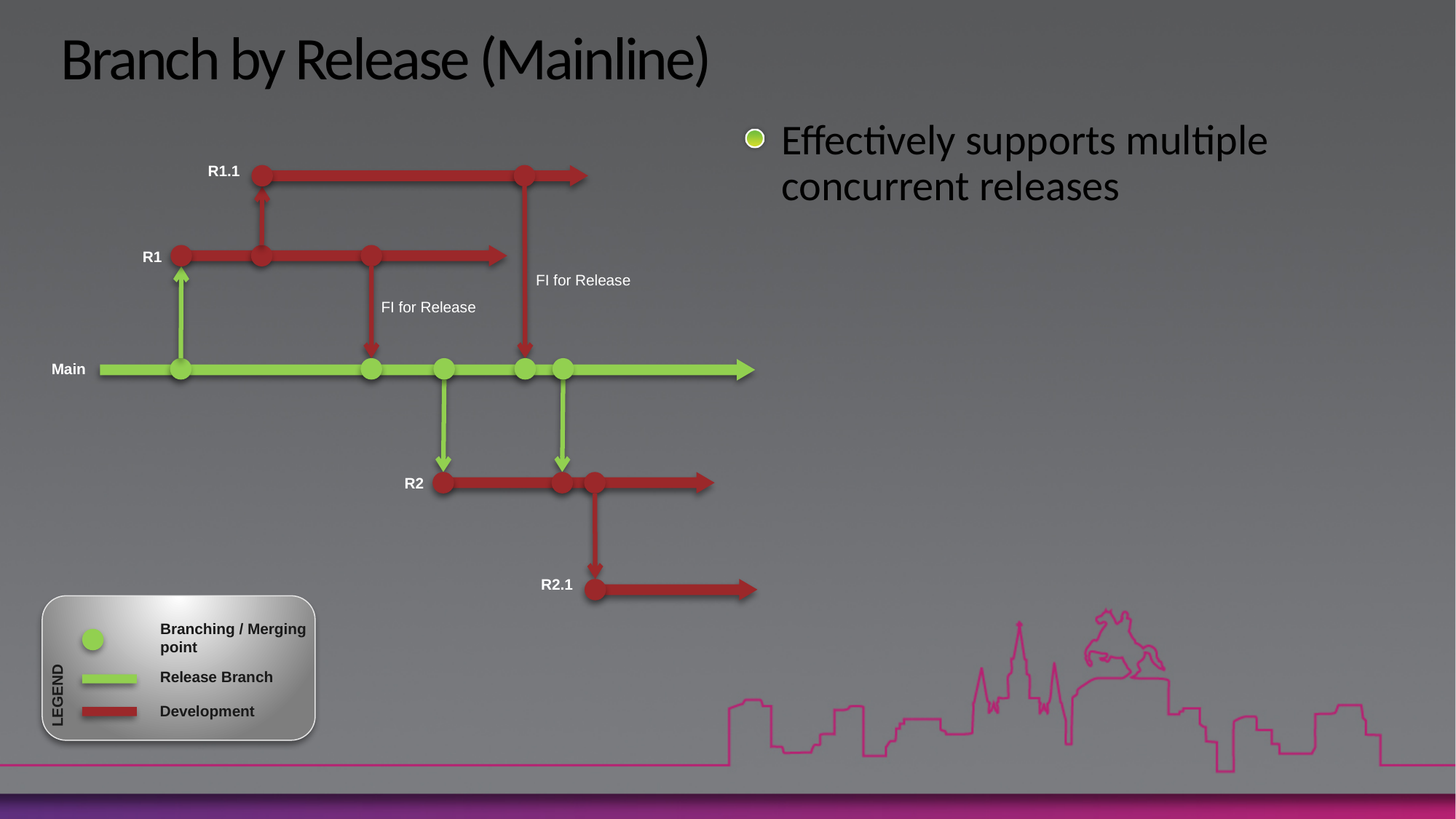

# Branch by Release (Mainline)
Effectively supports multiple concurrent releases
R1.1

R1

FI for Release
FI for Release
Main

R2

R2.1

Branching / Merging
point

Release Branch

LEGEND
Development